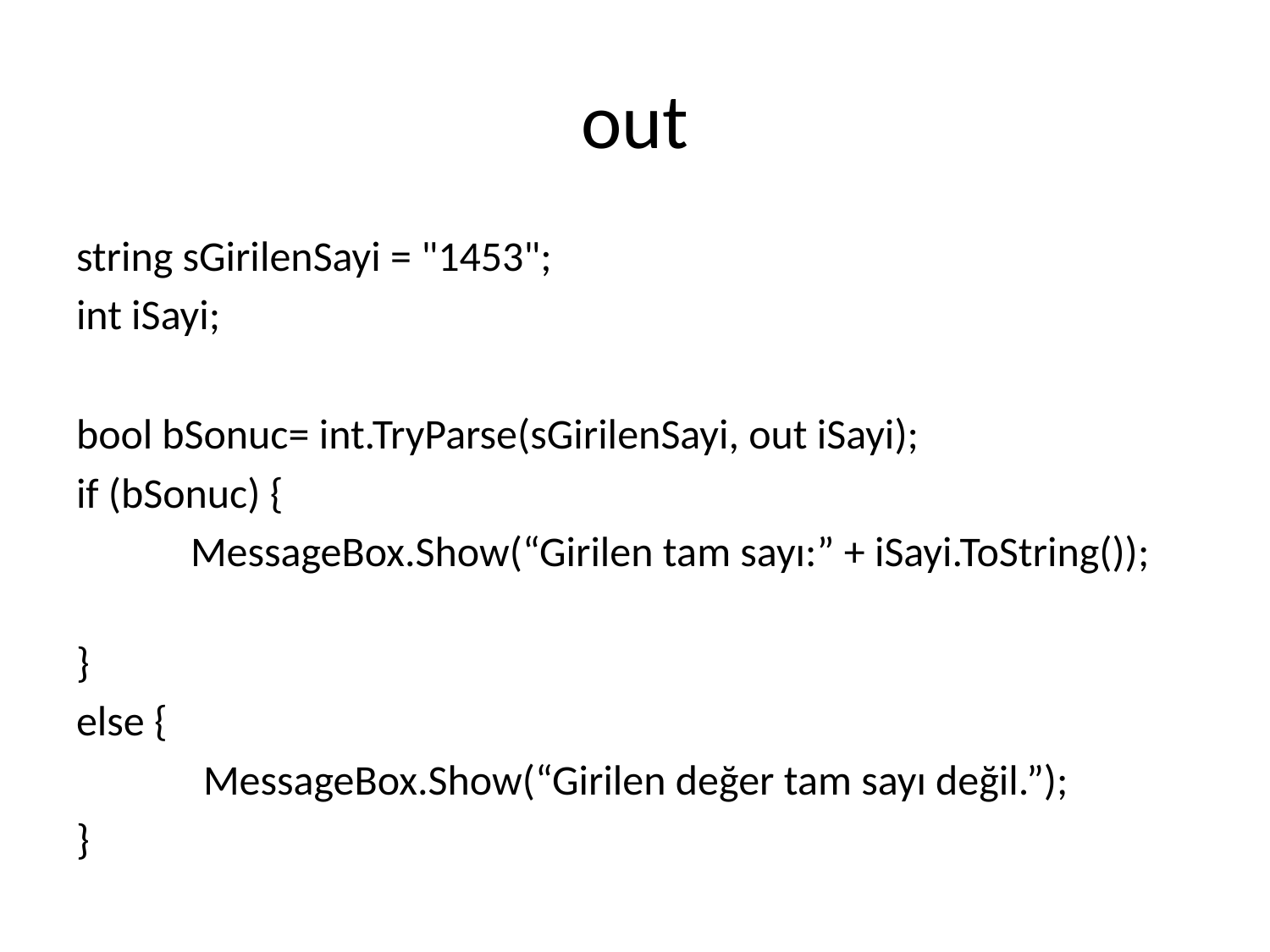

# out
string sGirilenSayi = "1453";
int iSayi;

bool bSonuc= int.TryParse(sGirilenSayi, out iSayi);
if (bSonuc) {
            MessageBox.Show(“Girilen tam sayı:” + iSayi.ToString());
}
else {
 	MessageBox.Show(“Girilen değer tam sayı değil.”);
}